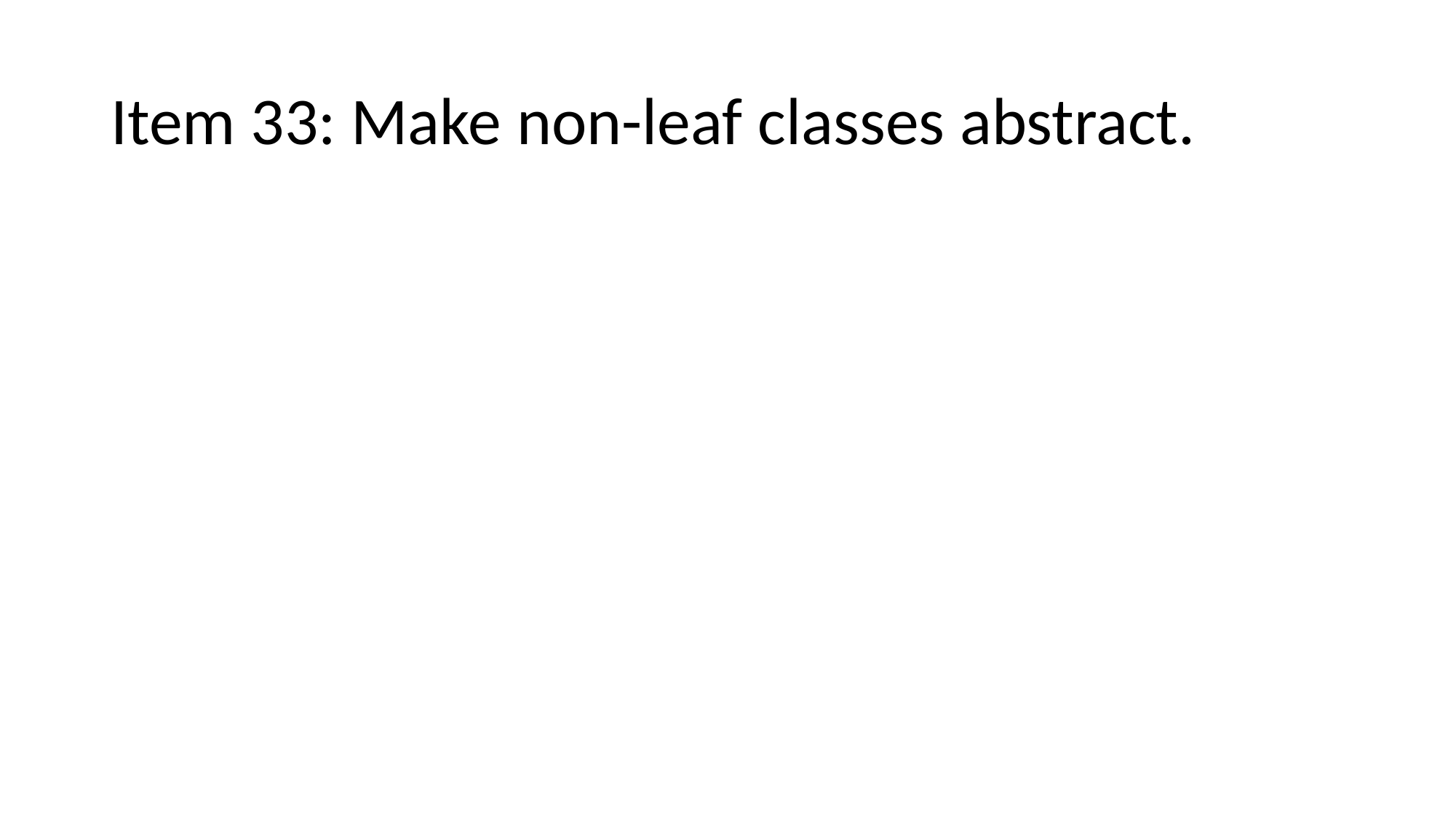

# Item 33: Make non-leaf classes abstract.